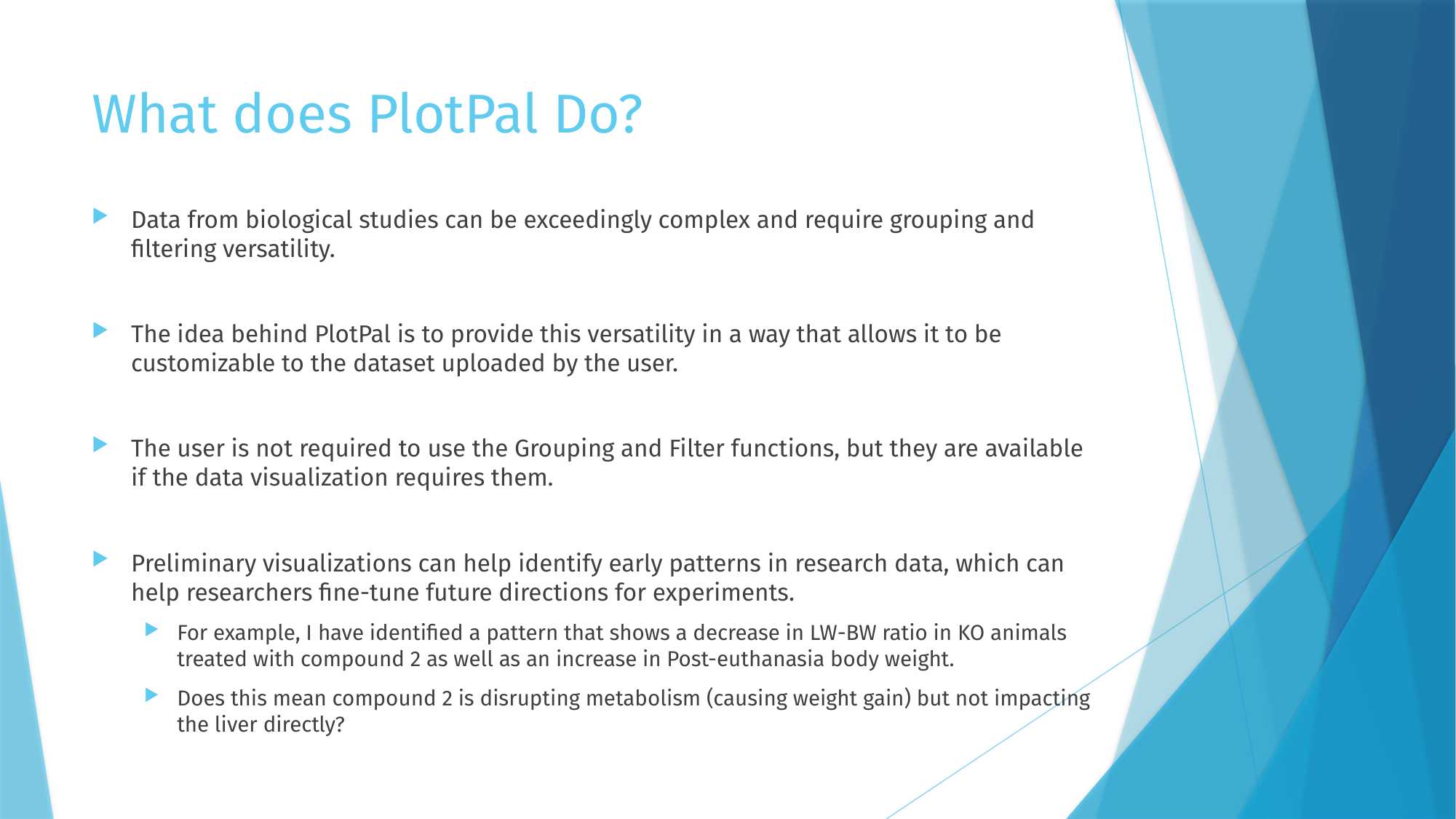

# What does PlotPal Do?
Data from biological studies can be exceedingly complex and require grouping and filtering versatility.

The idea behind PlotPal is to provide this versatility in a way that allows it to be customizable to the dataset uploaded by the user.

The user is not required to use the Grouping and Filter functions, but they are available if the data visualization requires them.

Preliminary visualizations can help identify early patterns in research data, which can help researchers fine-tune future directions for experiments.
For example, I have identified a pattern that shows a decrease in LW-BW ratio in KO animals treated with compound 2 as well as an increase in Post-euthanasia body weight.
Does this mean compound 2 is disrupting metabolism (causing weight gain) but not impacting the liver directly?